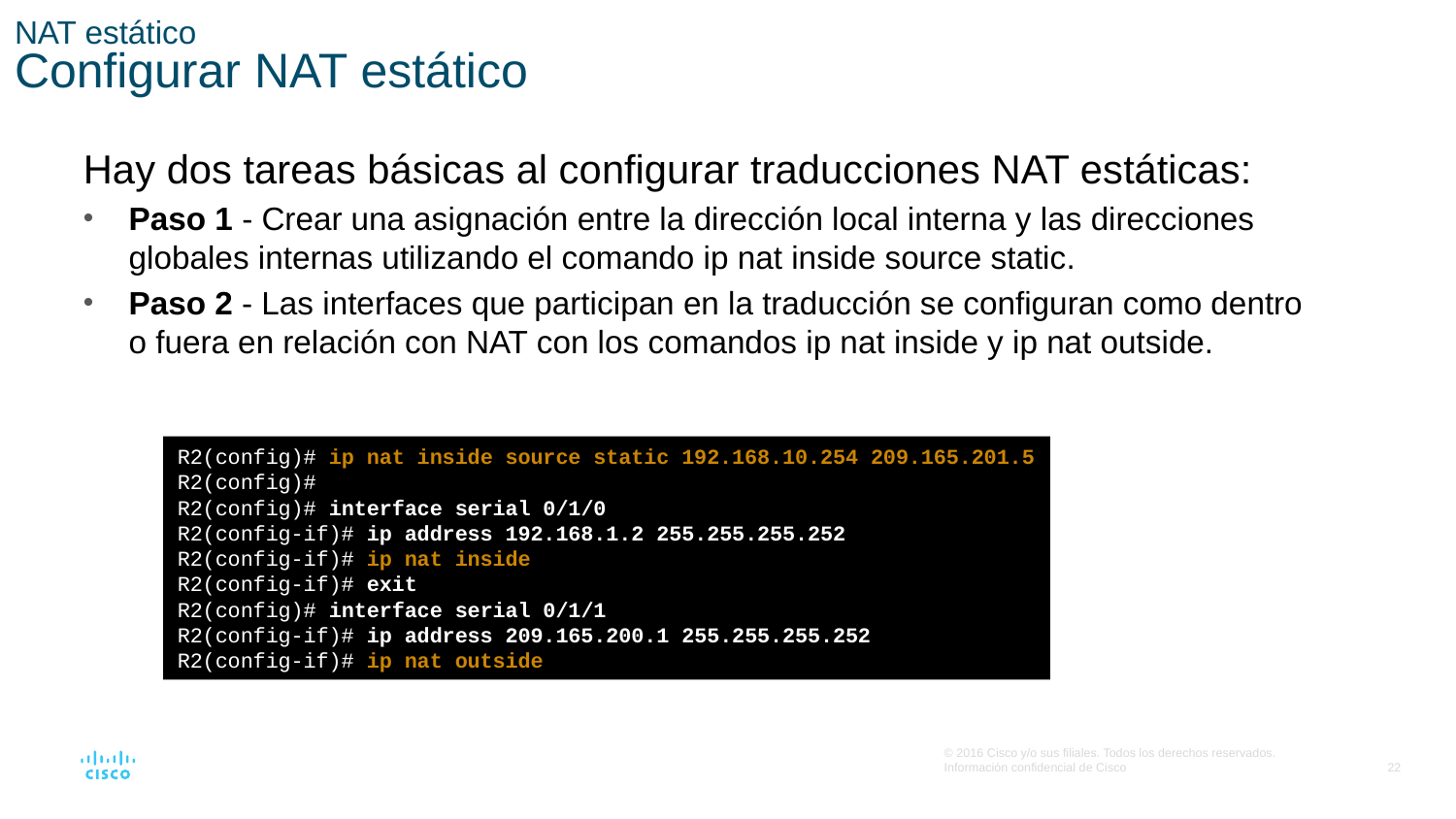

# NAT estático Configurar NAT estático
Hay dos tareas básicas al configurar traducciones NAT estáticas:
Paso 1 - Crear una asignación entre la dirección local interna y las direcciones globales internas utilizando el comando ip nat inside source static.
Paso 2 - Las interfaces que participan en la traducción se configuran como dentro o fuera en relación con NAT con los comandos ip nat inside y ip nat outside.

R2(config)# ip nat inside source static 192.168.10.254 209.165.201.5
R2(config)#
R2(config)# interface serial 0/1/0
R2(config-if)# ip address 192.168.1.2 255.255.255.252
R2(config-if)# ip nat inside
R2(config-if)# exit
R2(config)# interface serial 0/1/1
R2(config-if)# ip address 209.165.200.1 255.255.255.252
R2(config-if)# ip nat outside